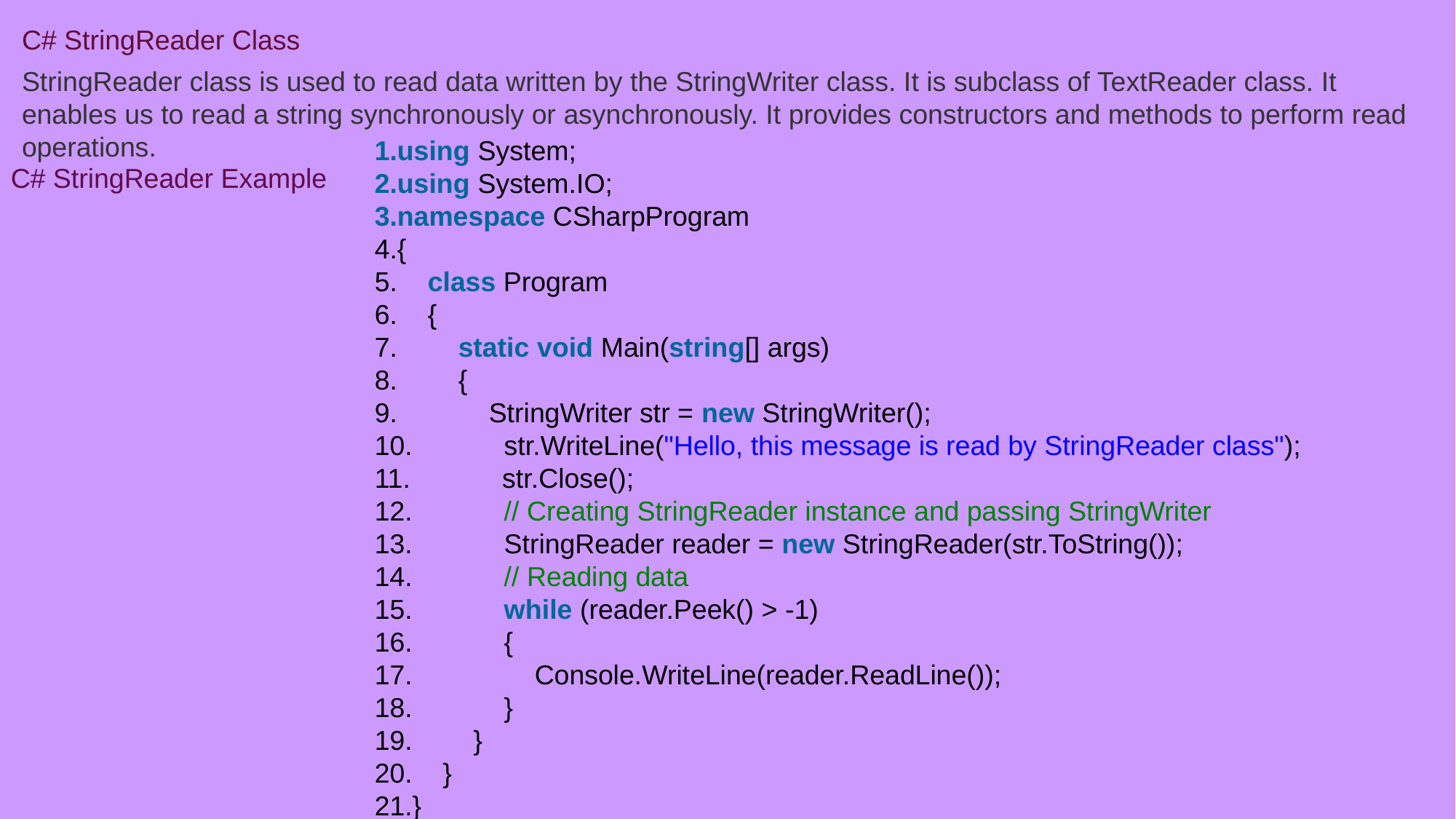

C# StringReader Class

StringReader class is used to read data written by the StringWriter class. It is subclass of TextReader class. It enables us to read a string synchronously or asynchronously. It provides constructors and methods to perform read operations.
using System;
using System.IO;
namespace CSharpProgram
{
    class Program
    {
        static void Main(string[] args)
        {
            StringWriter str = new StringWriter();
            str.WriteLine("Hello, this message is read by StringReader class");
            str.Close();
            // Creating StringReader instance and passing StringWriter
            StringReader reader = new StringReader(str.ToString());
            // Reading data
            while (reader.Peek() > -1)
            {
                Console.WriteLine(reader.ReadLine());
            }
        }
    }
}
C# StringReader Example